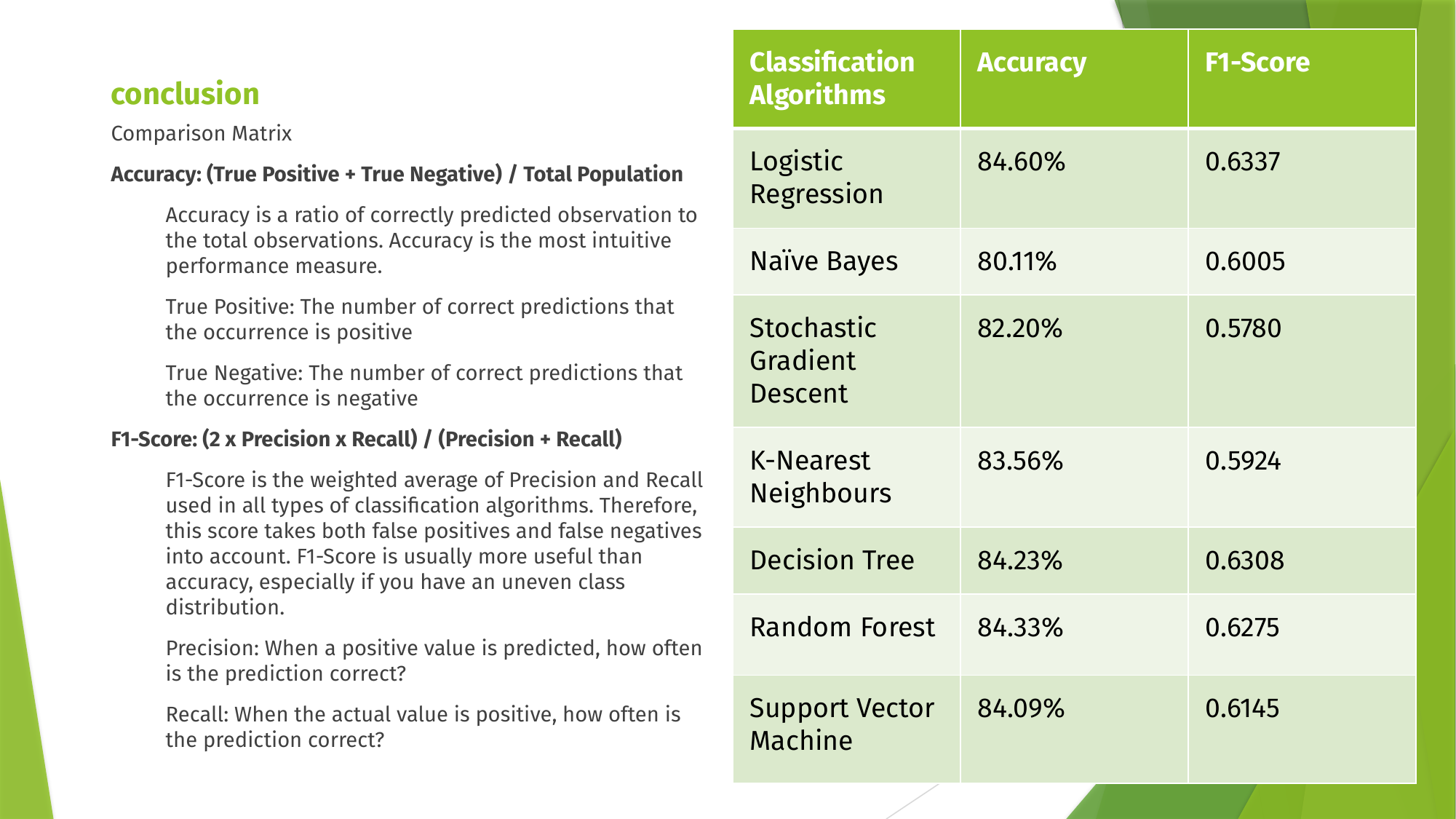

| Classification Algorithms | Accuracy | F1-Score |
| --- | --- | --- |
| Logistic Regression | 84.60% | 0.6337 |
| Naïve Bayes | 80.11% | 0.6005 |
| Stochastic Gradient Descent | 82.20% | 0.5780 |
| K-Nearest Neighbours | 83.56% | 0.5924 |
| Decision Tree | 84.23% | 0.6308 |
| Random Forest | 84.33% | 0.6275 |
| Support Vector Machine | 84.09% | 0.6145 |
# conclusion
Comparison Matrix
Accuracy: (True Positive + True Negative) / Total Population
Accuracy is a ratio of correctly predicted observation to the total observations. Accuracy is the most intuitive performance measure.
True Positive: The number of correct predictions that the occurrence is positive
True Negative: The number of correct predictions that the occurrence is negative
F1-Score: (2 x Precision x Recall) / (Precision + Recall)
F1-Score is the weighted average of Precision and Recall used in all types of classification algorithms. Therefore, this score takes both false positives and false negatives into account. F1-Score is usually more useful than accuracy, especially if you have an uneven class distribution.
Precision: When a positive value is predicted, how often is the prediction correct?
Recall: When the actual value is positive, how often is the prediction correct?